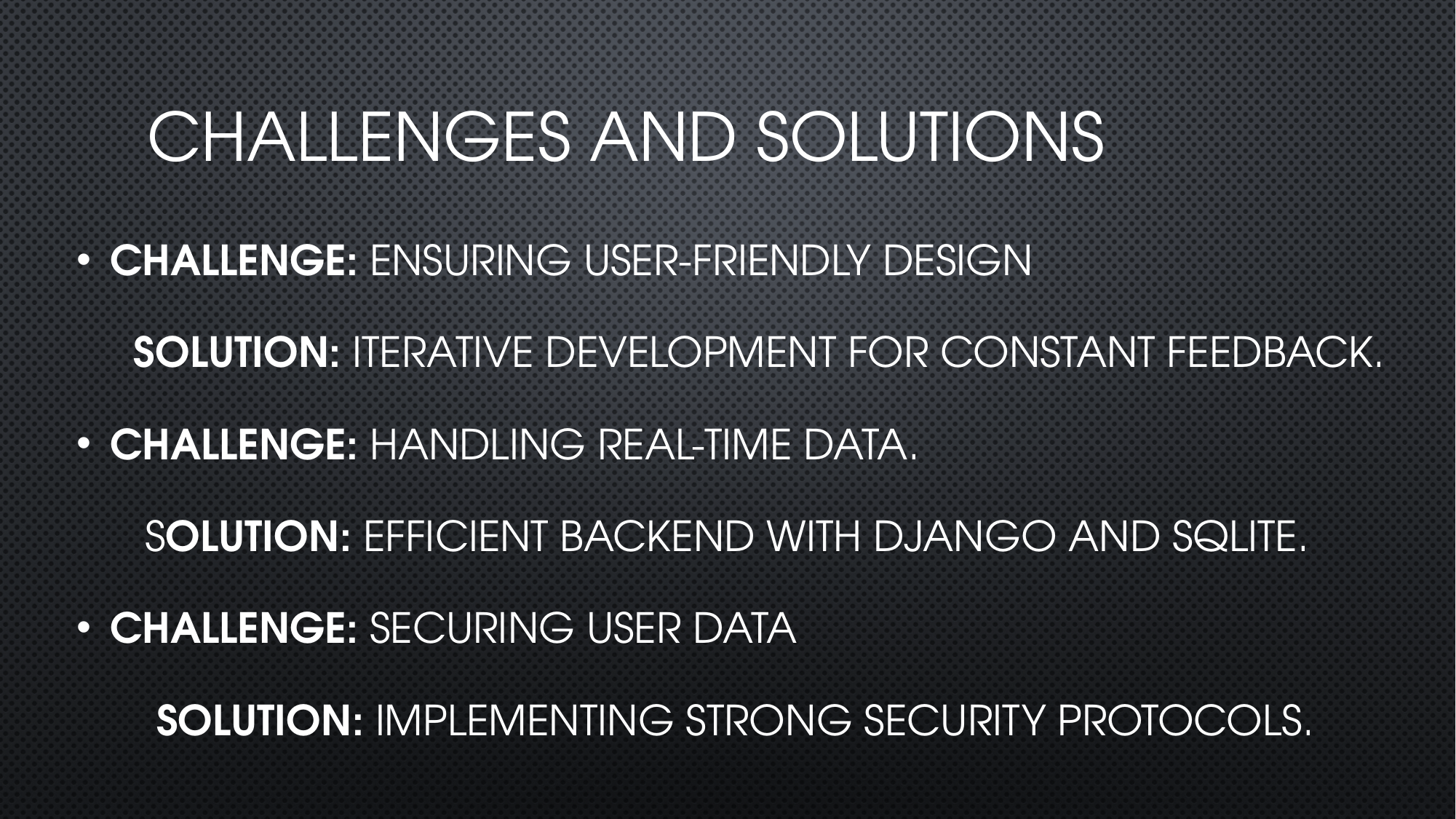

Solution: Efficient backend with Django and SQLite.

Solution: Efficient backend with Django and SQLite.

# Challenges and Solutions
Challenge: Ensuring user-friendly design
     Solution: Iterative development for constant feedback.
Challenge: Handling real-time data.
      solution: Efficient backend with Django and SQLite.
Challenge: Securing user data
       Solution: Implementing strong security protocols.